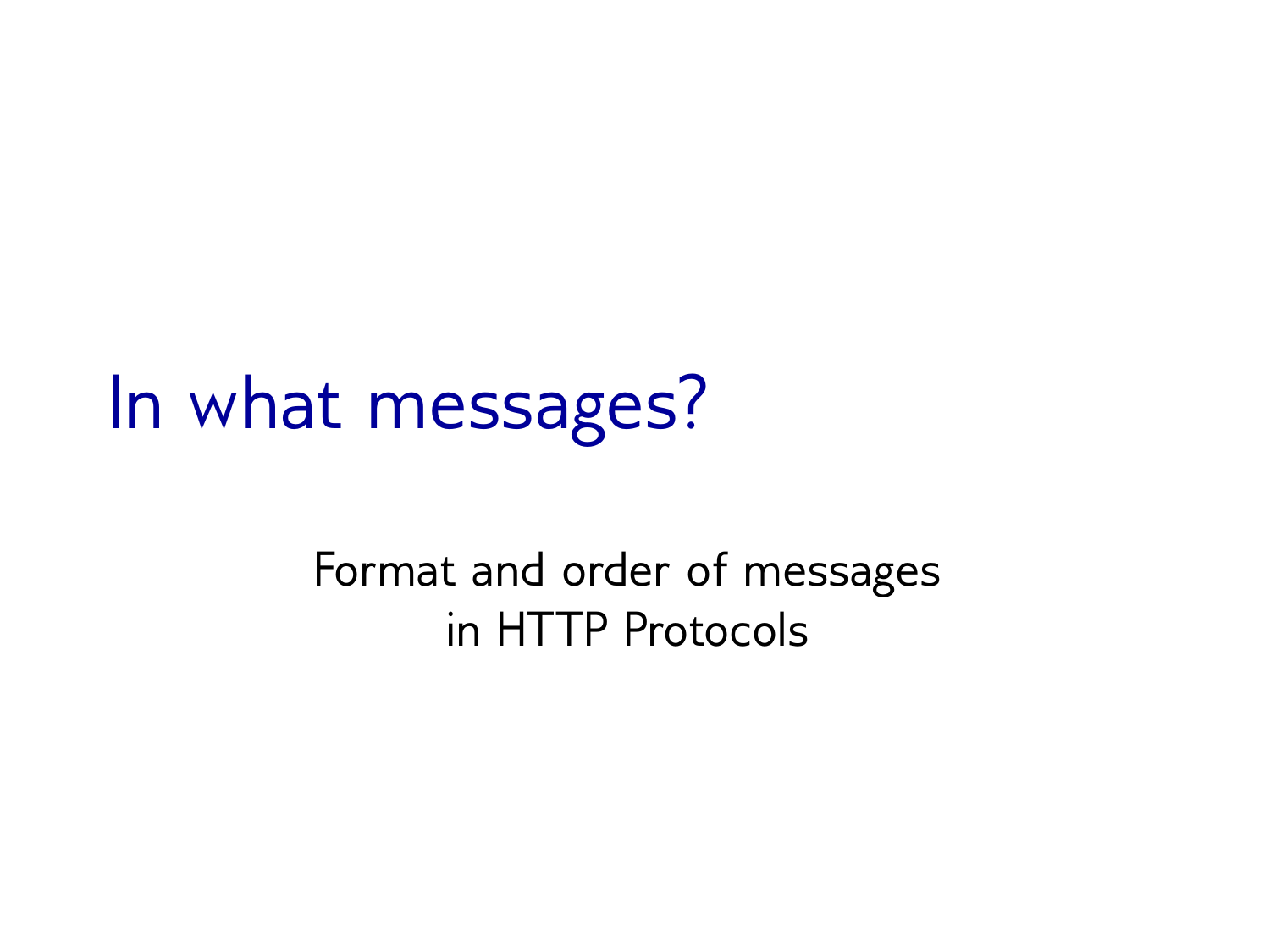

# In what messages?
Format and order of messages
in HTTP Protocols